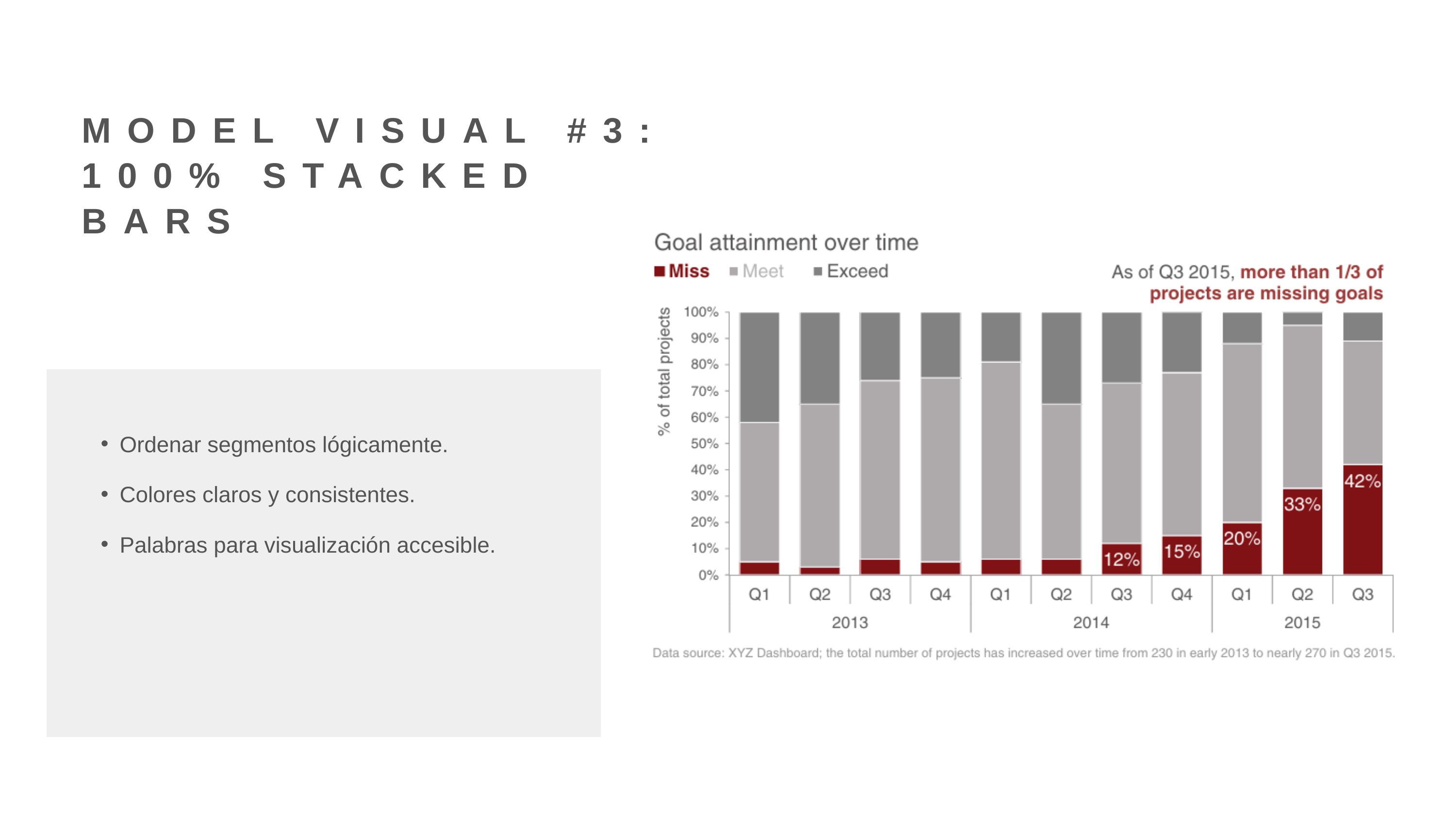

MODEL VISUAL #3: 100% STACKED BARS

Ordenar segmentos lógicamente.

Colores claros y consistentes.

Palabras para visualización accesible.